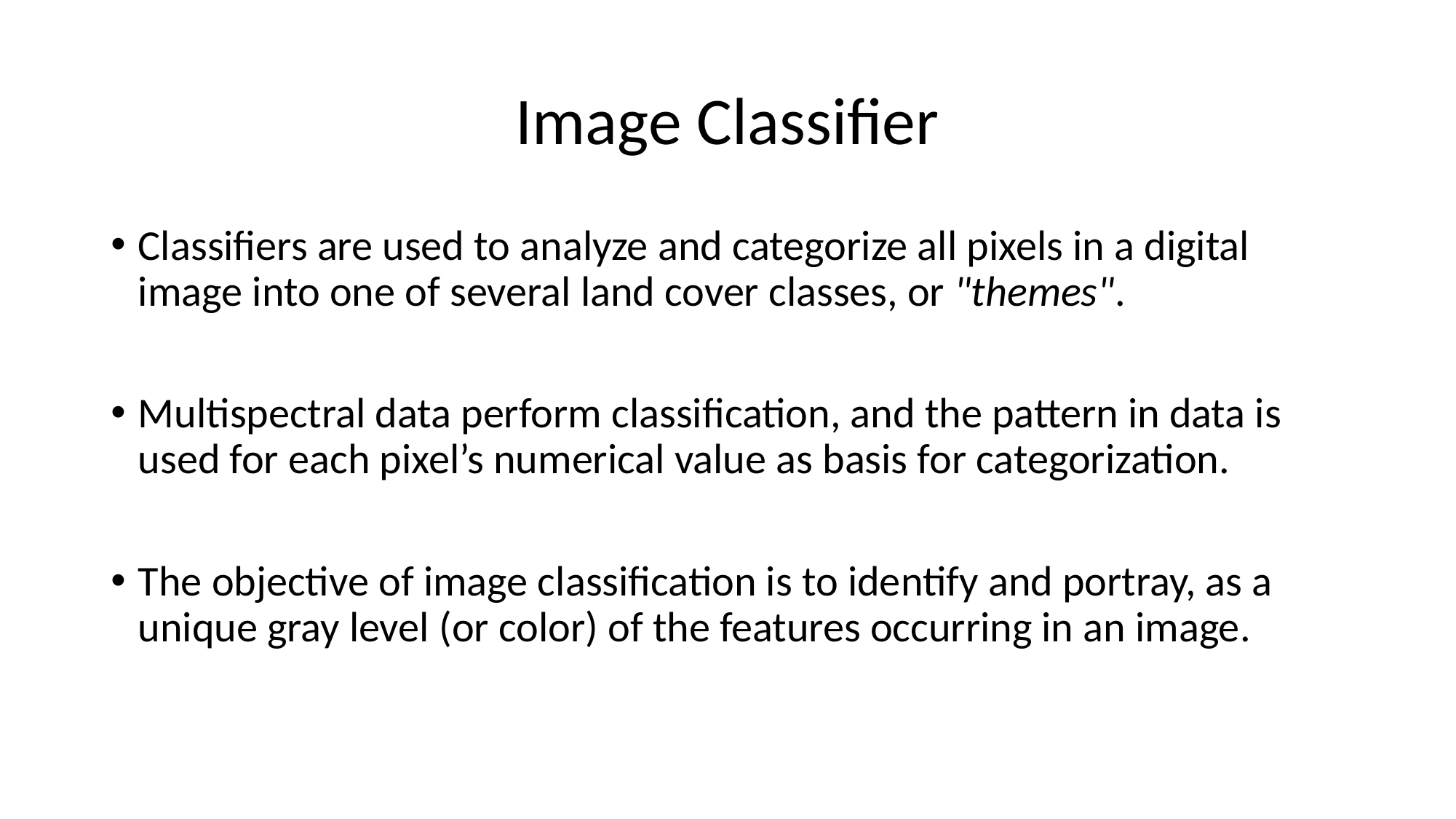

# Image Classifier
Classifiers are used to analyze and categorize all pixels in a digital image into one of several land cover classes, or "themes".

Multispectral data perform classification, and the pattern in data is used for each pixel’s numerical value as basis for categorization.

The objective of image classification is to identify and portray, as a unique gray level (or color) of the features occurring in an image.